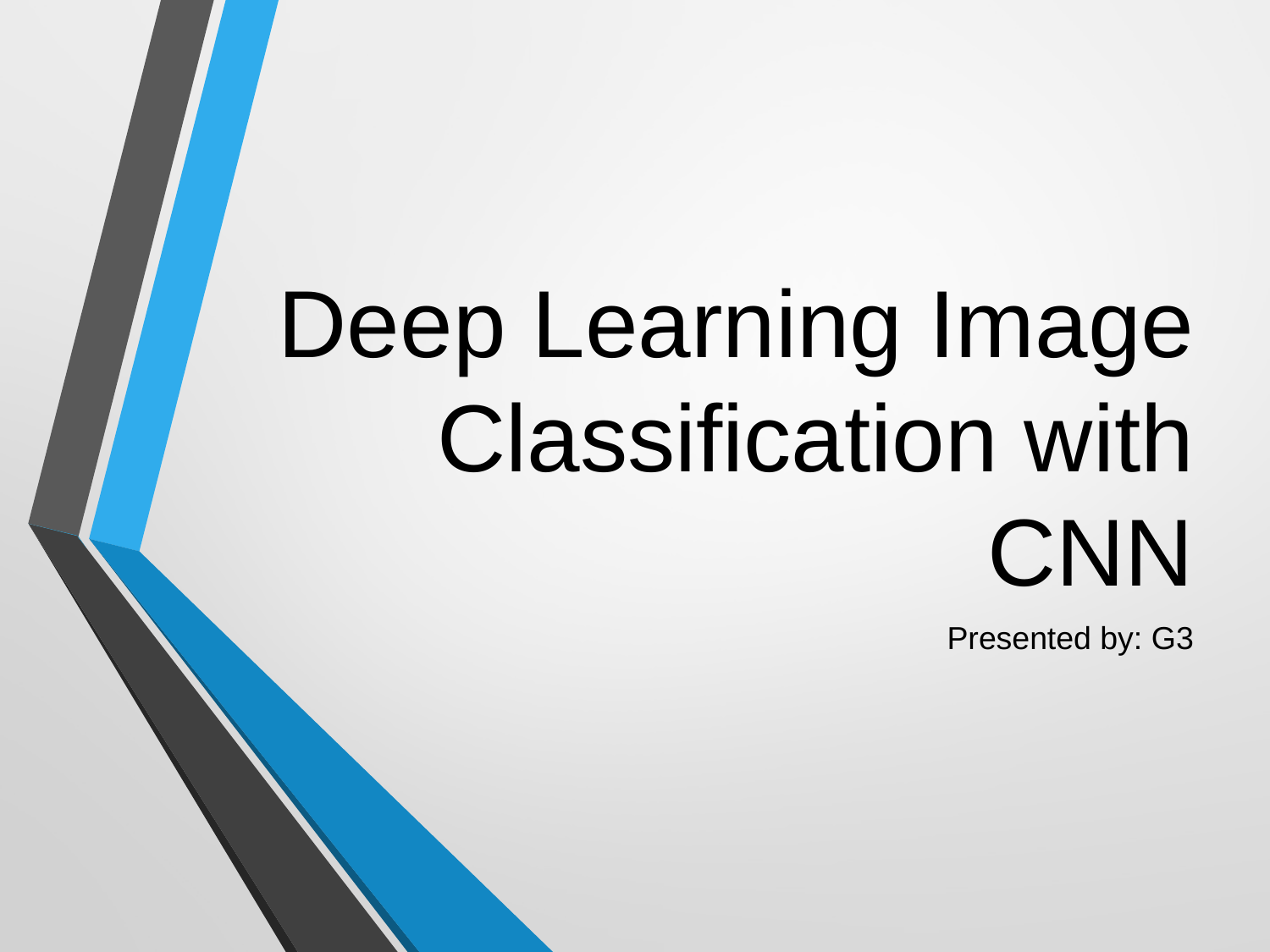

# Deep Learning Image Classification with CNN
Presented by: G3